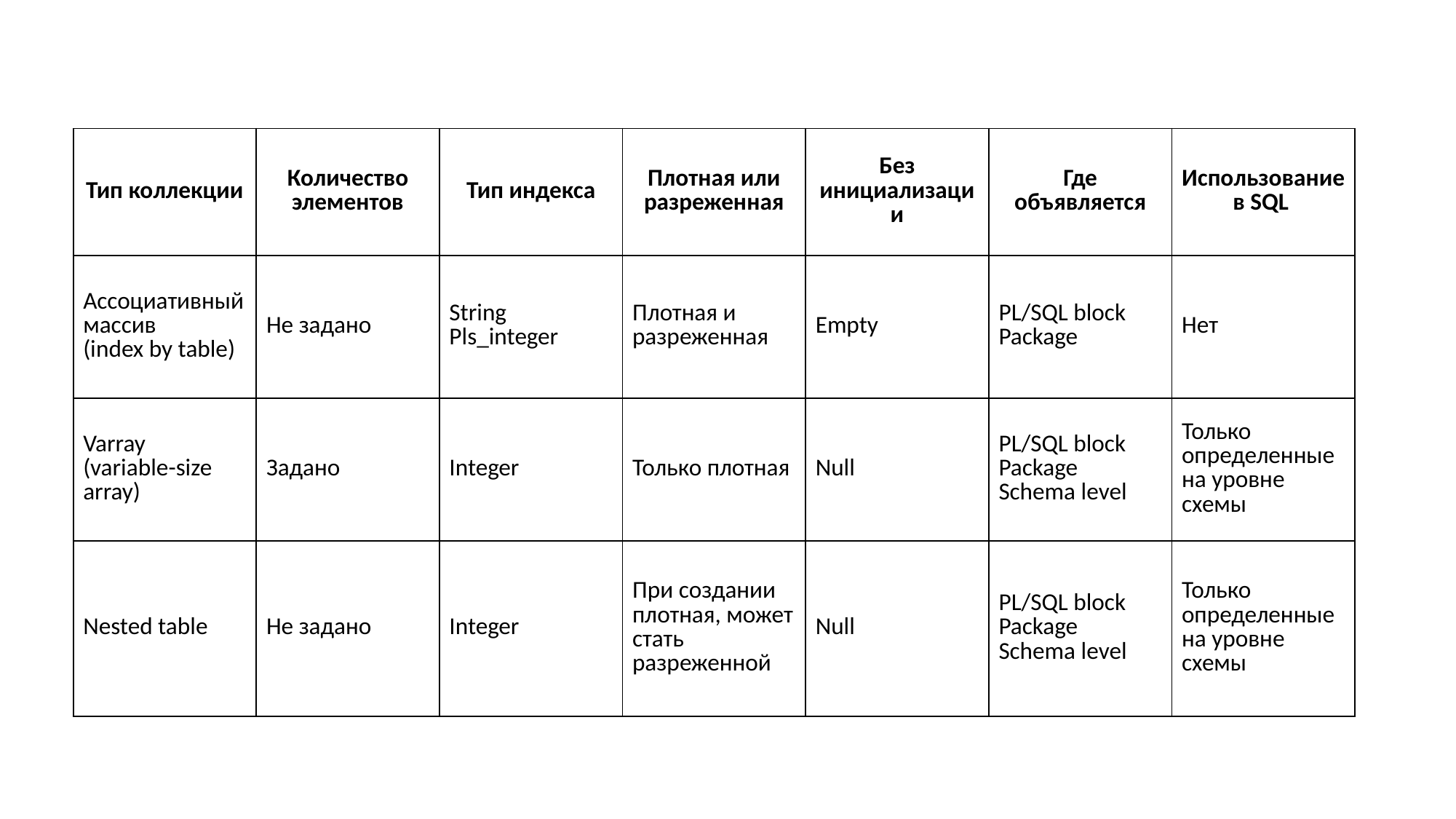

| Тип коллекции | Количество элементов | Тип индекса | Плотная или разреженная | Без инициализации | Где объявляется | Использование в SQL |
| --- | --- | --- | --- | --- | --- | --- |
| Ассоциативный массив (index by table) | Не задано | String Pls\_integer | Плотная и разреженная | Empty | PL/SQL block Package | Нет |
| Varray (variable-size array) | Задано | Integer | Только плотная | Null | PL/SQL block Package Schema level | Только определенные на уровне схемы |
| Nested table | Не задано | Integer | При создании плотная, может стать разреженной | Null | PL/SQL block Package Schema level | Только определенные на уровне схемы |